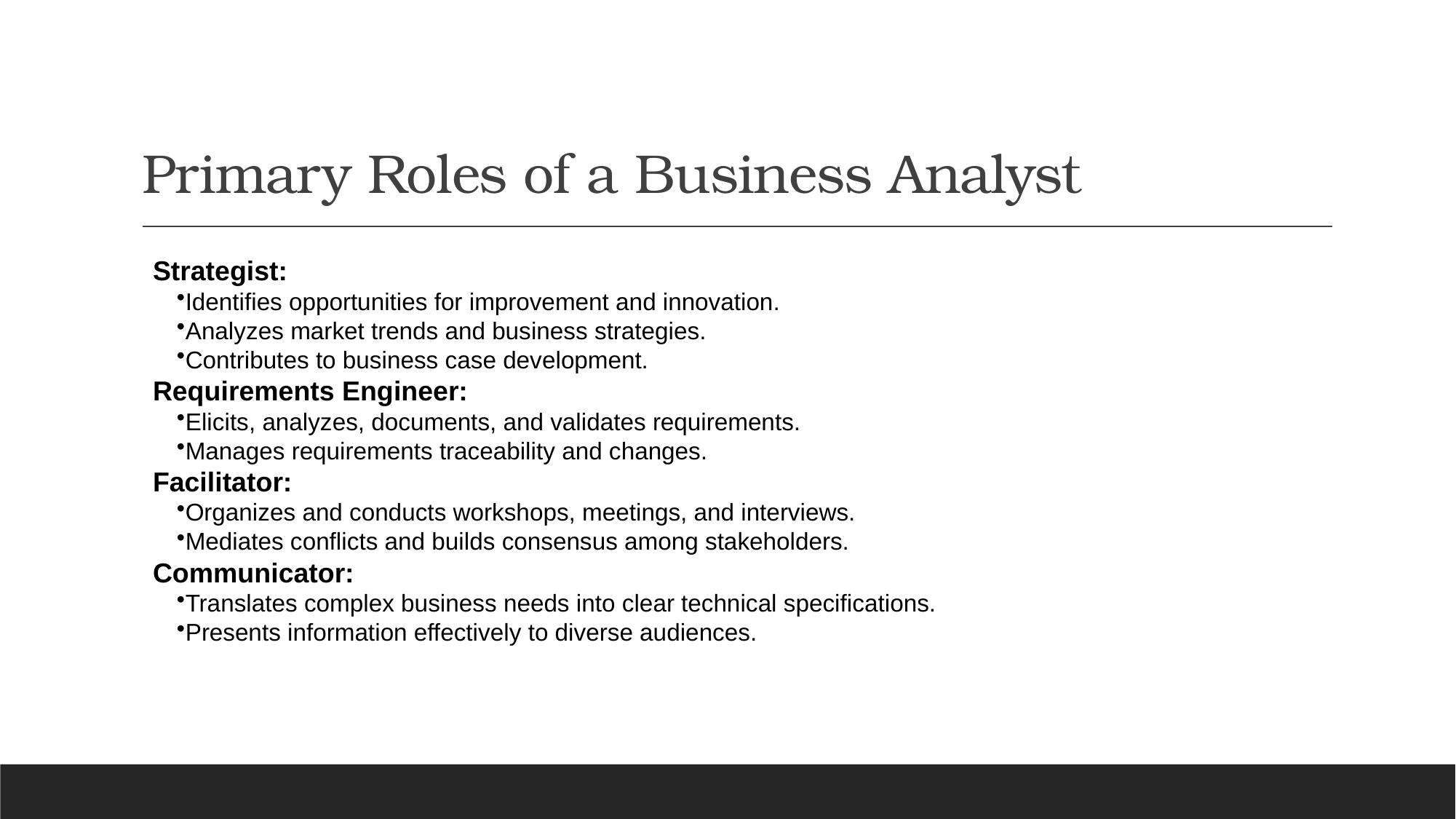

# Primary Roles of a Business Analyst
Strategist:
Identifies opportunities for improvement and innovation.
Analyzes market trends and business strategies.
Contributes to business case development.
Requirements Engineer:
Elicits, analyzes, documents, and validates requirements.
Manages requirements traceability and changes.
Facilitator:
Organizes and conducts workshops, meetings, and interviews.
Mediates conflicts and builds consensus among stakeholders.
Communicator:
Translates complex business needs into clear technical specifications.
Presents information effectively to diverse audiences.